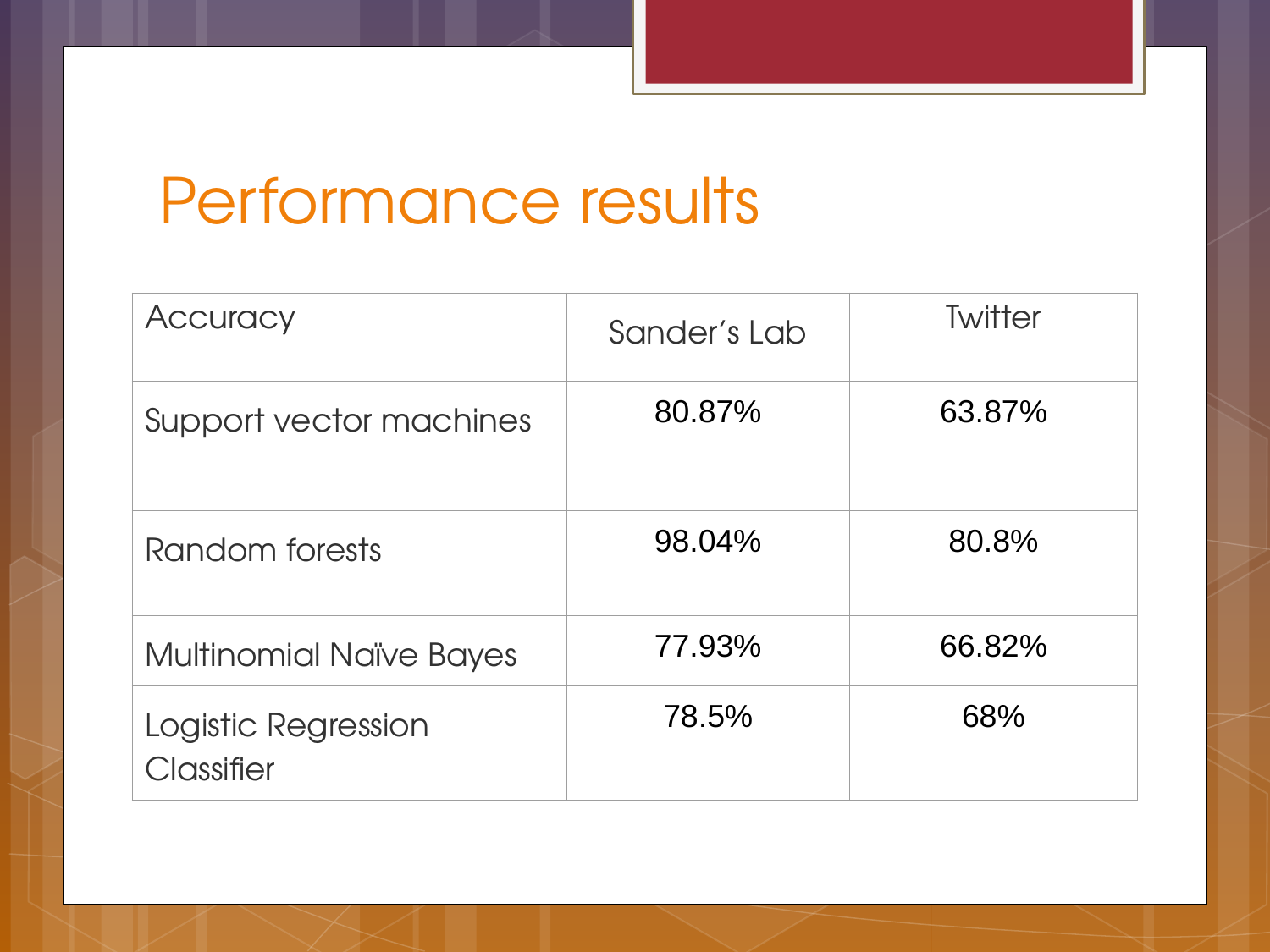

# Performance results
| Accuracy | Sander’s Lab | Twitter |
| --- | --- | --- |
| Support vector machines | 80.87% | 63.87% |
| Random forests | 98.04% | 80.8% |
| Multinomial Naïve Bayes | 77.93% | 66.82% |
| Logistic Regression Classifier | 78.5% | 68% |